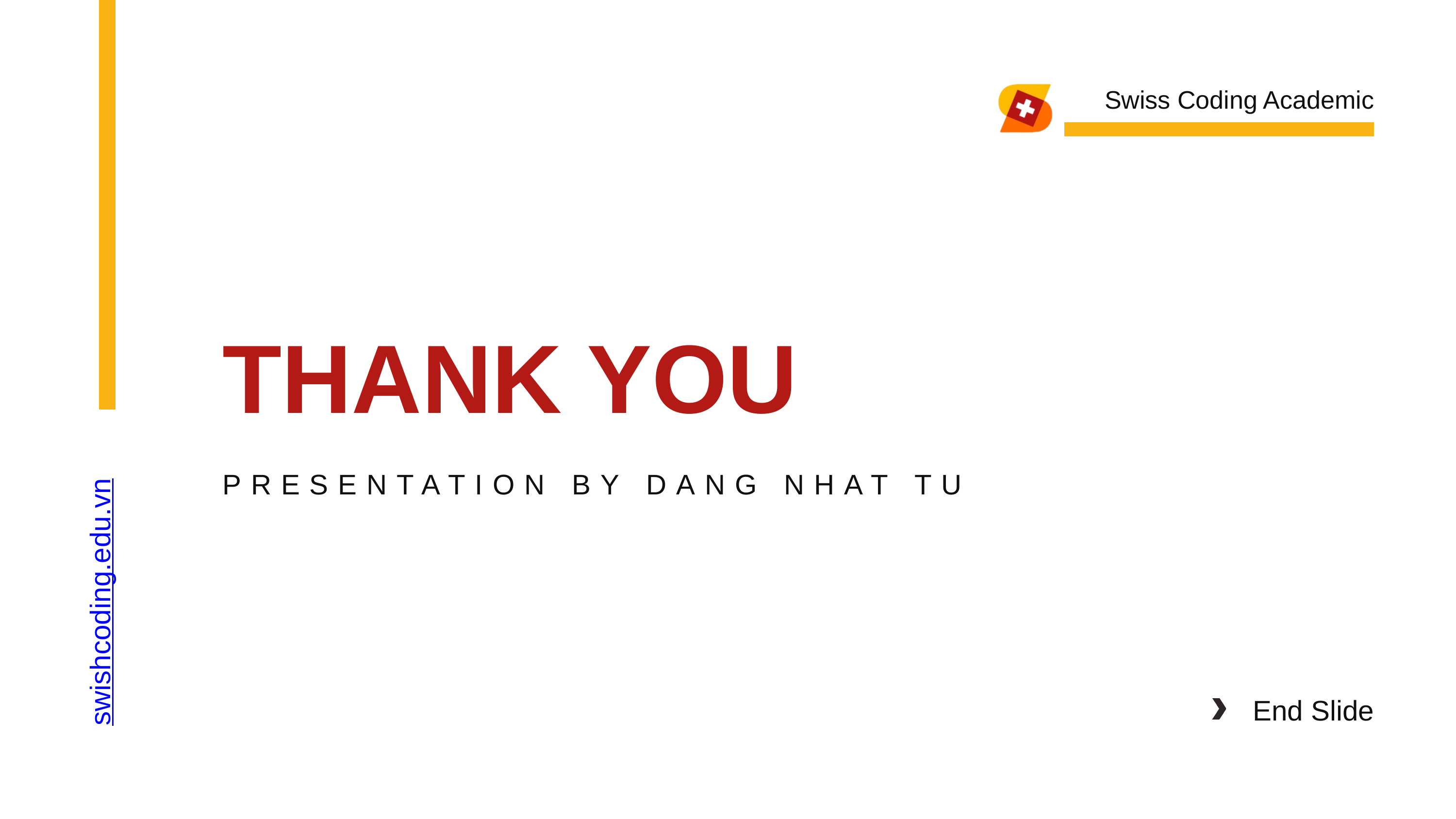

Swiss Coding Academic

THANK YOU
PRESENTATION BY DANG NHAT TU
swishcoding.edu.vn
End Slide